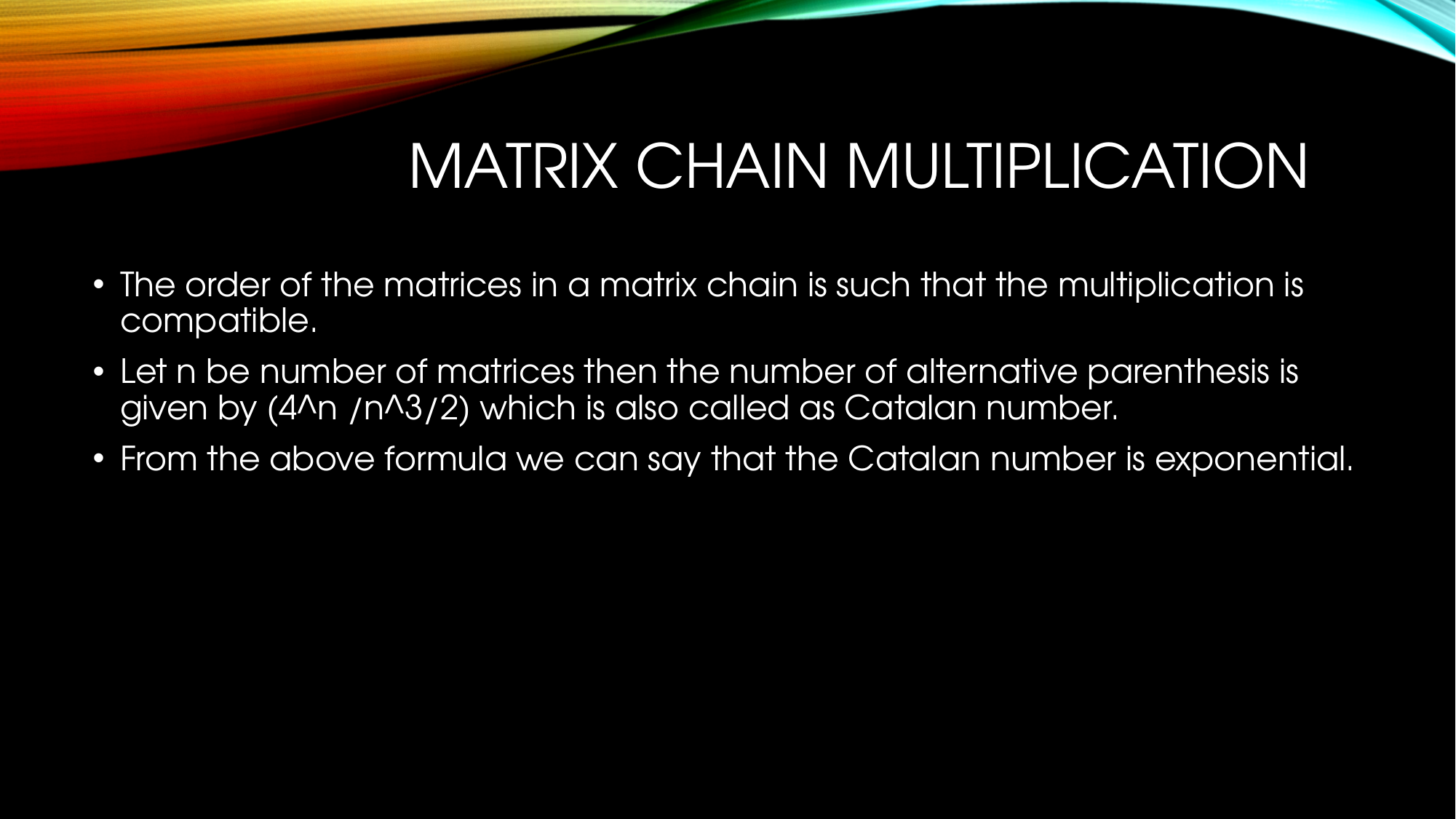

# Matrix chain multiplication
The order of the matrices in a matrix chain is such that the multiplication is compatible.
Let n be number of matrices then the number of alternative parenthesis is given by (4^n /n^3/2) which is also called as Catalan number.
From the above formula we can say that the Catalan number is exponential.